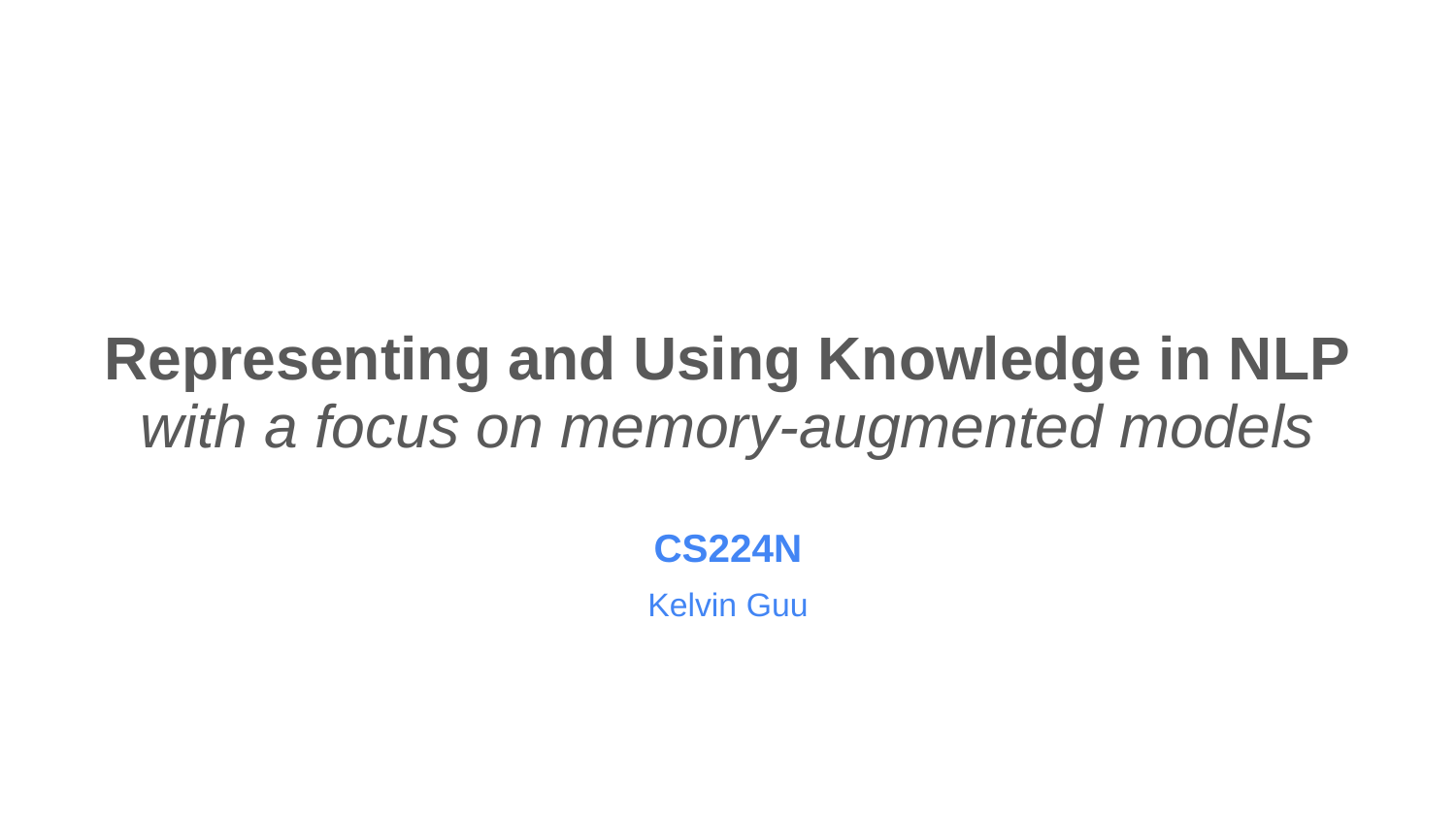

# Representing and Using Knowledge in NLP
with a focus on memory-augmented models
CS224N
Kelvin Guu